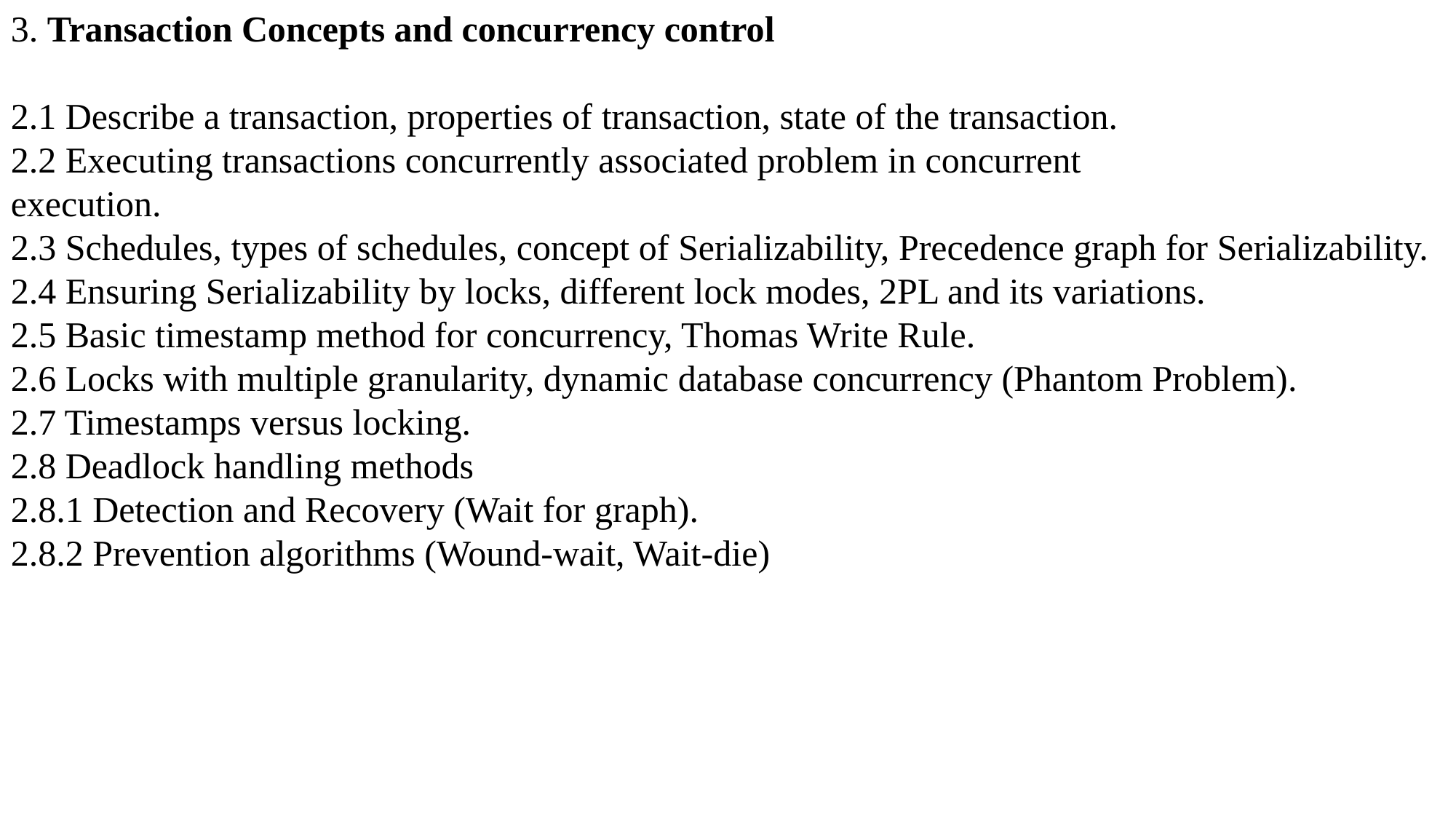

3. Transaction Concepts and concurrency control

2.1 Describe a transaction, properties of transaction, state of the transaction.
2.2 Executing transactions concurrently associated problem in concurrent
execution.
2.3 Schedules, types of schedules, concept of Serializability, Precedence graph for Serializability.
2.4 Ensuring Serializability by locks, different lock modes, 2PL and its variations.
2.5 Basic timestamp method for concurrency, Thomas Write Rule.
2.6 Locks with multiple granularity, dynamic database concurrency (Phantom Problem).
2.7 Timestamps versus locking.
2.8 Deadlock handling methods
2.8.1 Detection and Recovery (Wait for graph).
2.8.2 Prevention algorithms (Wound-wait, Wait-die)